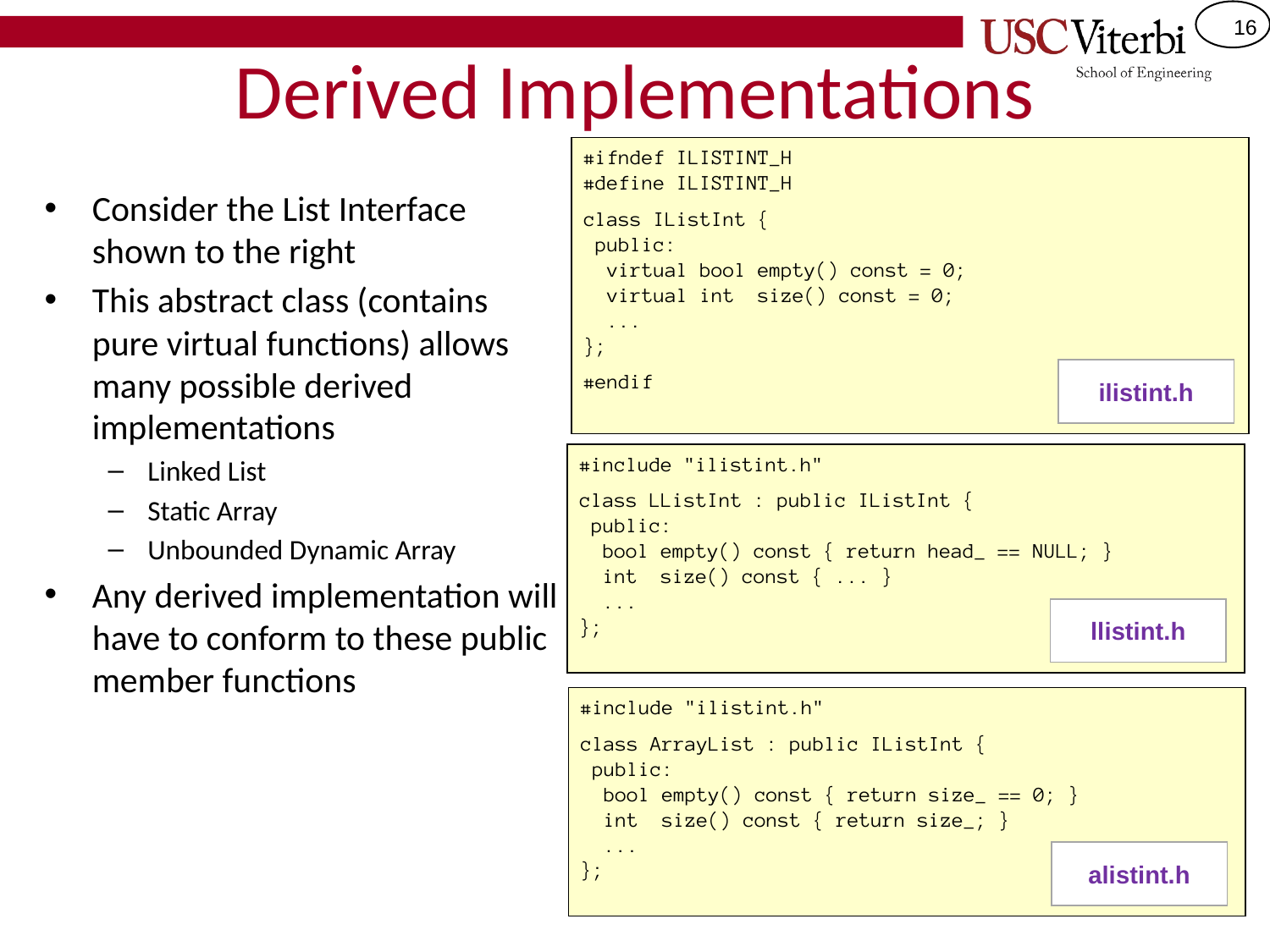

# Derived Implementations
#ifndef ILISTINT_H
#define ILISTINT_H
class IListInt {
 public:
  virtual bool empty() const = 0;
  virtual int  size() const = 0;
  ...
};
#endif

Consider the List Interface shown to the right
This abstract class (contains pure virtual functions) allows many possible derived implementations
Linked List
Static Array
Unbounded Dynamic Array
Any derived implementation will have to conform to these public member functions
ilistint.h
#include "ilistint.h"
class LListInt : public IListInt {
 public:
  bool empty() const { return head_ == NULL; }
  int  size() const { ... }
  ...
};

llistint.h
#include "ilistint.h"
class ArrayList : public IListInt {
 public:
  bool empty() const { return size_ == 0; }
  int  size() const { return size_; }
  ...
};

alistint.h